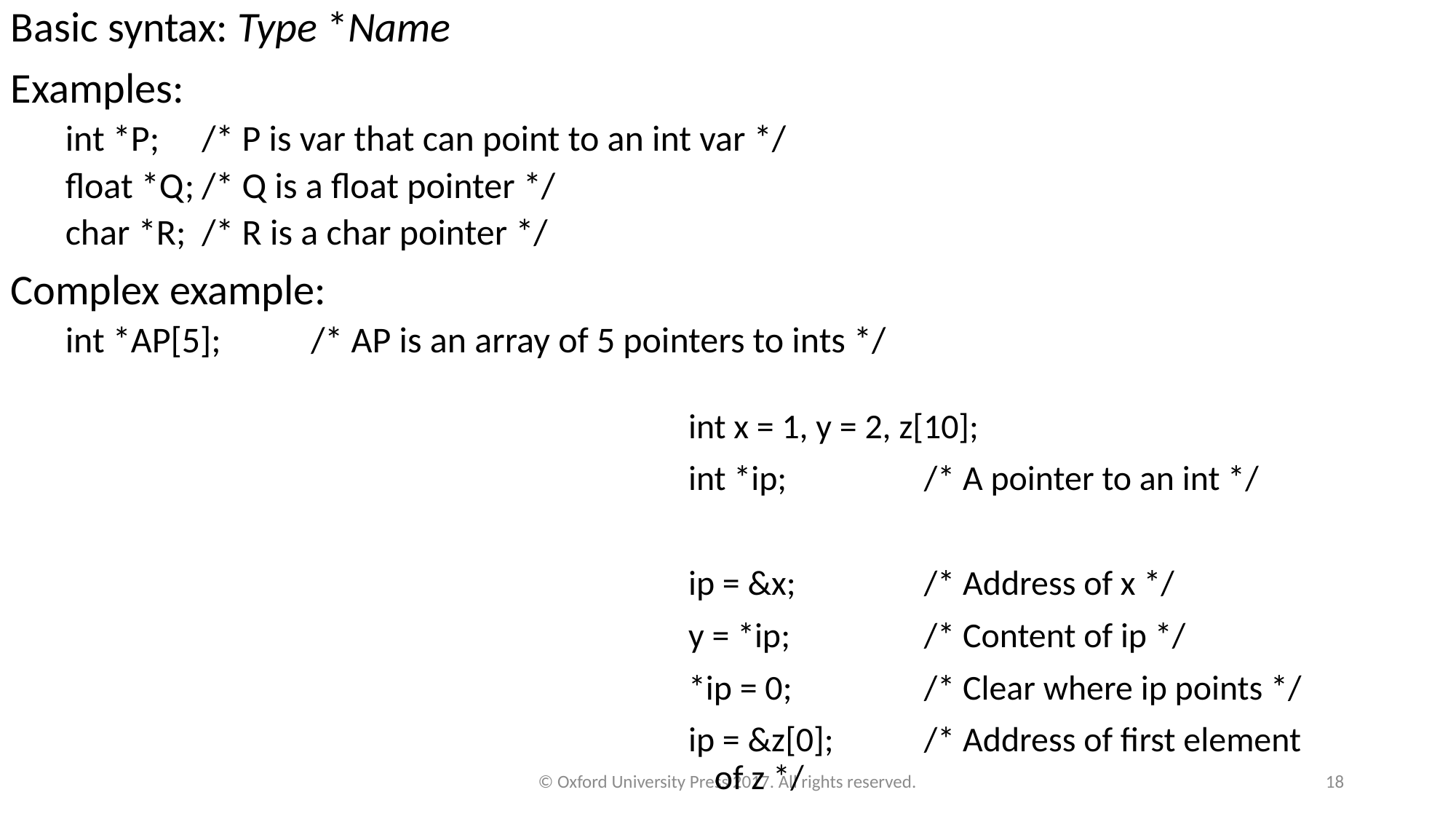

Basic syntax: Type *Name
Examples:
int *P;	/* P is var that can point to an int var */
float *Q;	/* Q is a float pointer */
char *R;	/* R is a char pointer */
Complex example:
int *AP[5];	/* AP is an array of 5 pointers to ints */
int x = 1, y = 2, z[10];
int *ip;		/* A pointer to an int */

ip = &x;		/* Address of x */
y = *ip;		/* Content of ip */
*ip = 0;		/* Clear where ip points */
ip = &z[0];		/* Address of first element
				of z */

© Oxford University Press 2017. All rights reserved.
18